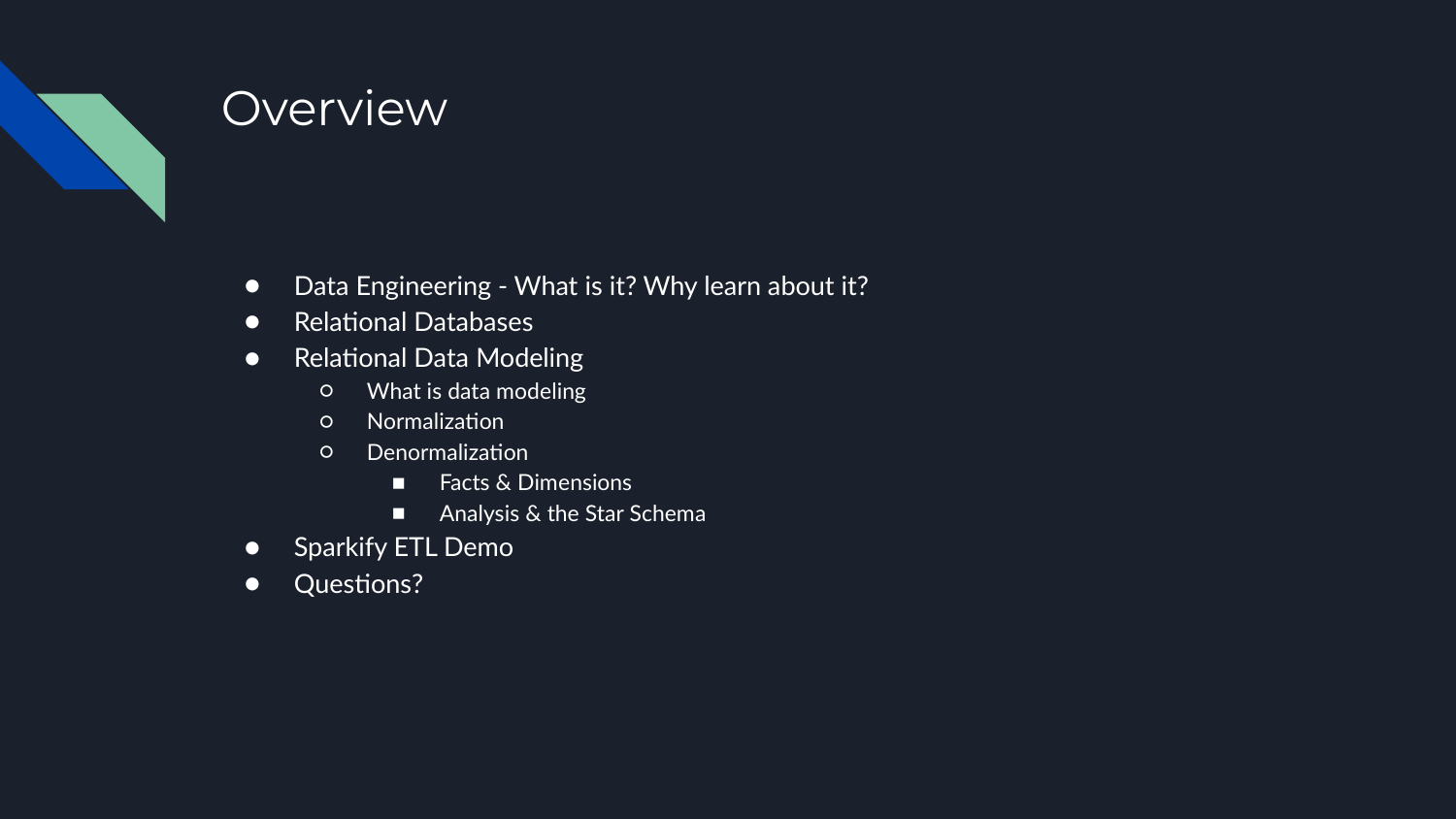

# Overview
Data Engineering - What is it? Why learn about it?
Relational Databases
Relational Data Modeling
What is data modeling
Normalization
Denormalization
Facts & Dimensions
Analysis & the Star Schema
Sparkify ETL Demo
Questions?